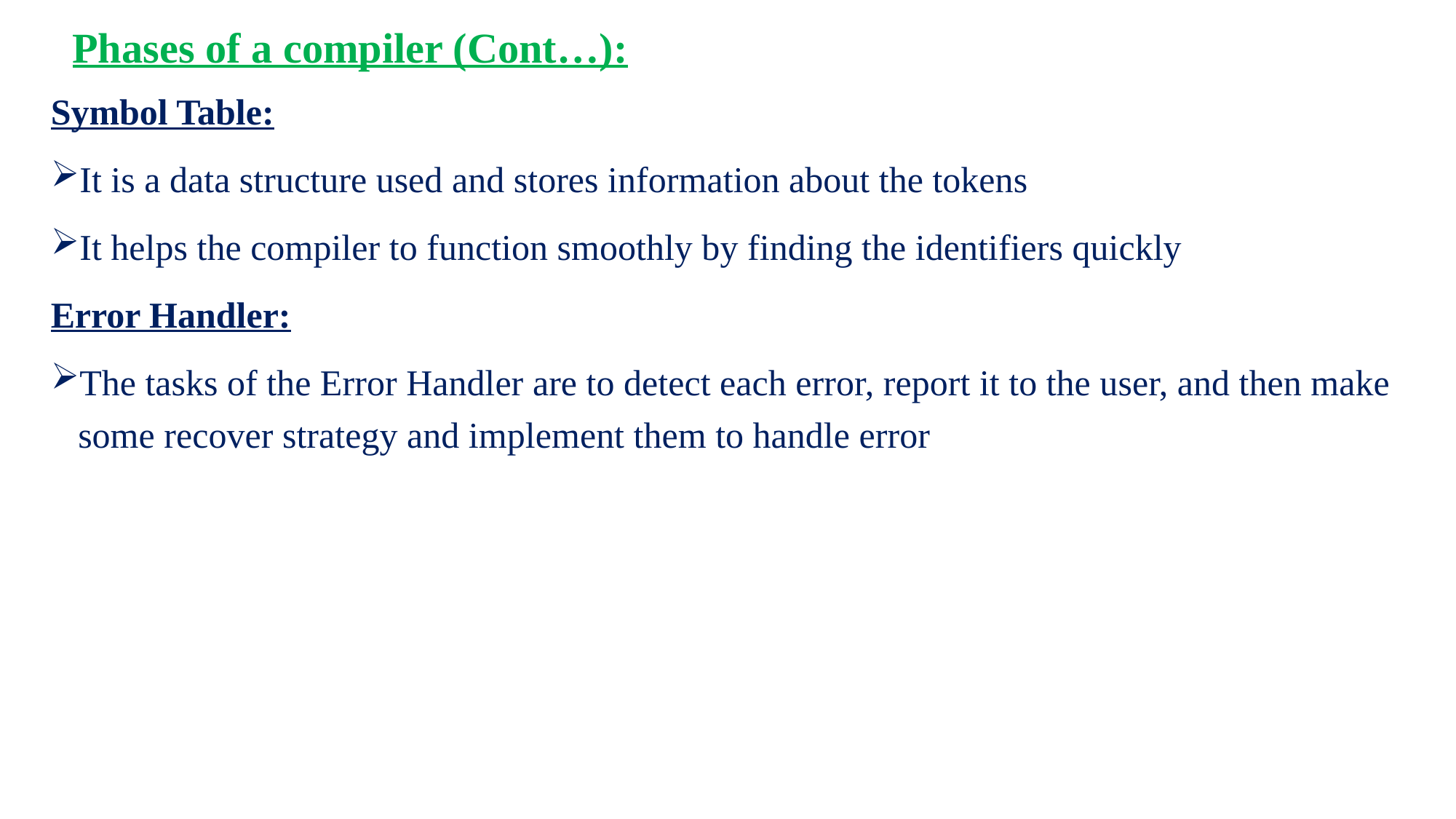

# Phases of a compiler (Cont…):
Symbol Table:
It is a data structure used and stores information about the tokens
It helps the compiler to function smoothly by finding the identifiers quickly
Error Handler:
The tasks of the Error Handler are to detect each error, report it to the user, and then make some recover strategy and implement them to handle error